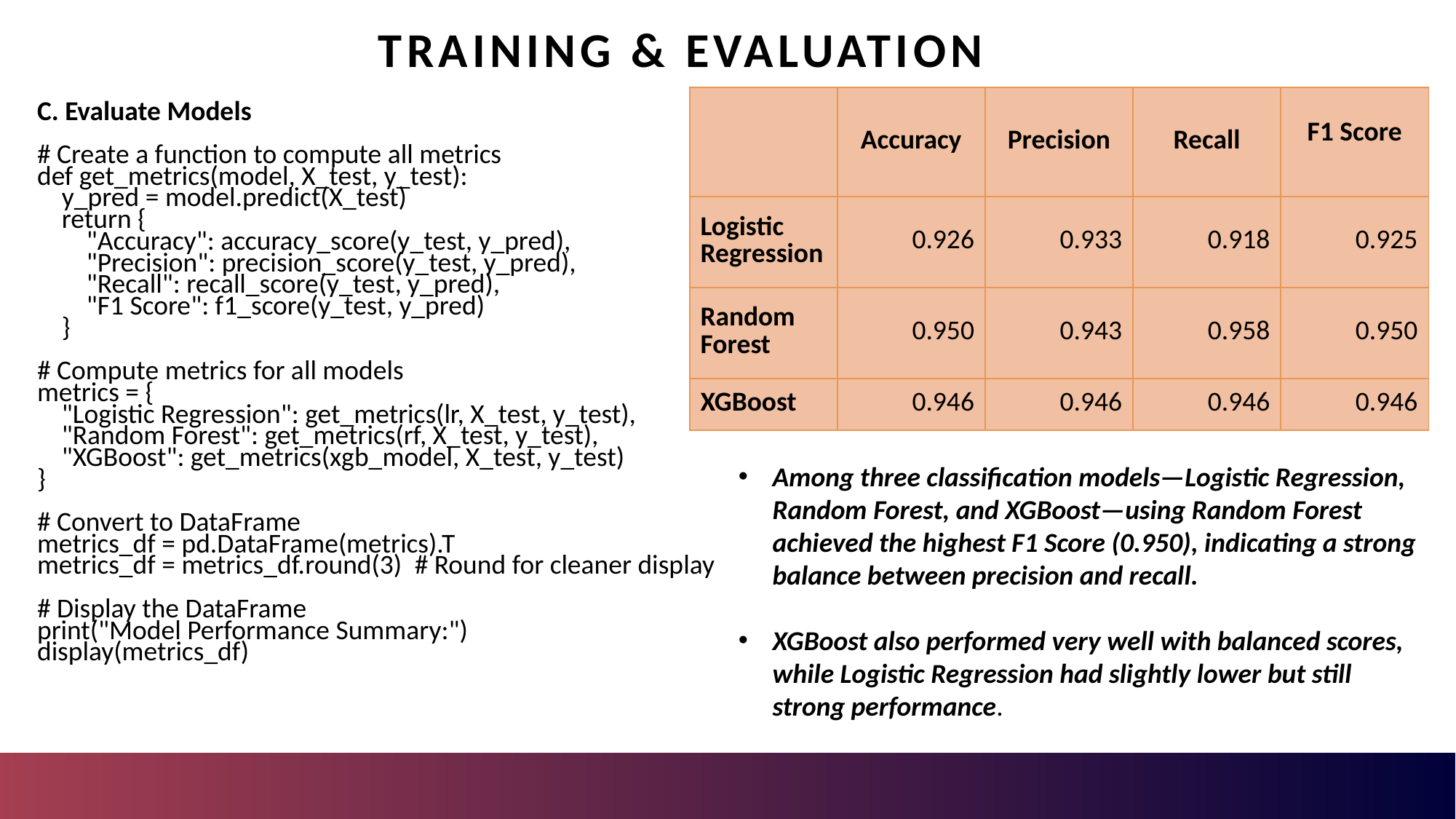

# TRAINING & EVALUATION
|  | Accuracy | Precision | Recall | F1 Score |
| --- | --- | --- | --- | --- |
| Logistic Regression | 0.926 | 0.933 | 0.918 | 0.925 |
| Random Forest | 0.950 | 0.943 | 0.958 | 0.950 |
| XGBoost | 0.946 | 0.946 | 0.946 | 0.946 |
C. Evaluate Models

# Create a function to compute all metrics
def get_metrics(model, X_test, y_test):
    y_pred = model.predict(X_test)
    return {
        "Accuracy": accuracy_score(y_test, y_pred),
        "Precision": precision_score(y_test, y_pred),
        "Recall": recall_score(y_test, y_pred),
        "F1 Score": f1_score(y_test, y_pred)
    }
# Compute metrics for all models
metrics = {
    "Logistic Regression": get_metrics(lr, X_test, y_test),
    "Random Forest": get_metrics(rf, X_test, y_test),
    "XGBoost": get_metrics(xgb_model, X_test, y_test)
}
# Convert to DataFrame
metrics_df = pd.DataFrame(metrics).T
metrics_df = metrics_df.round(3)  # Round for cleaner display
# Display the DataFrame
print("Model Performance Summary:")
display(metrics_df)
Among three classification models—Logistic Regression, Random Forest, and XGBoost—using Random Forest achieved the highest F1 Score (0.950), indicating a strong balance between precision and recall.

XGBoost also performed very well with balanced scores, while Logistic Regression had slightly lower but still strong performance.